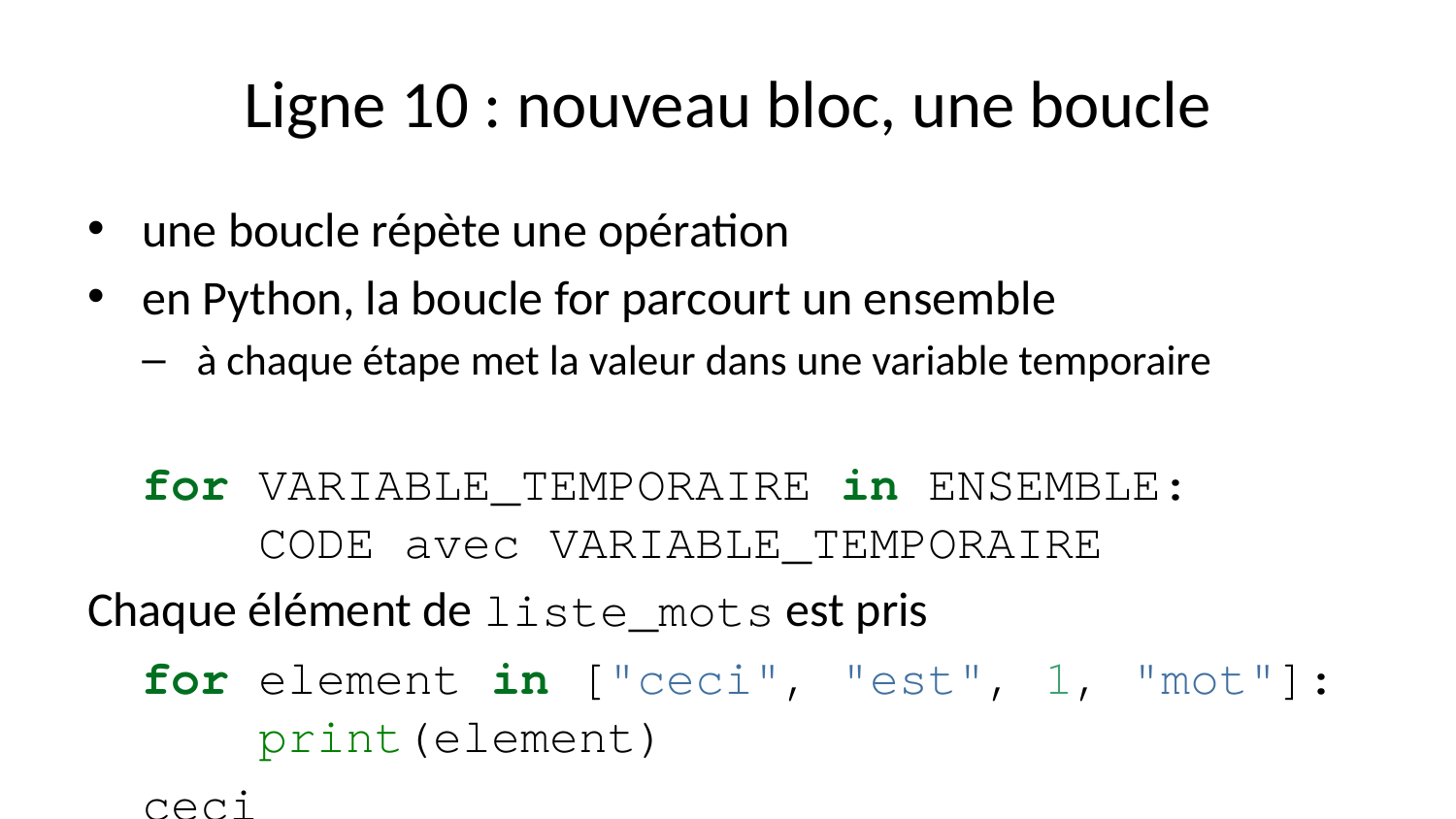

# Ligne 10 : nouveau bloc, une boucle
une boucle répète une opération
en Python, la boucle for parcourt un ensemble
à chaque étape met la valeur dans une variable temporaire
for VARIABLE_TEMPORAIRE in ENSEMBLE:
    CODE avec VARIABLE_TEMPORAIRE
Chaque élément de liste_mots est pris
for element in ["ceci", "est", 1, "mot"]:
    print(element)
ceci
est
1
mot